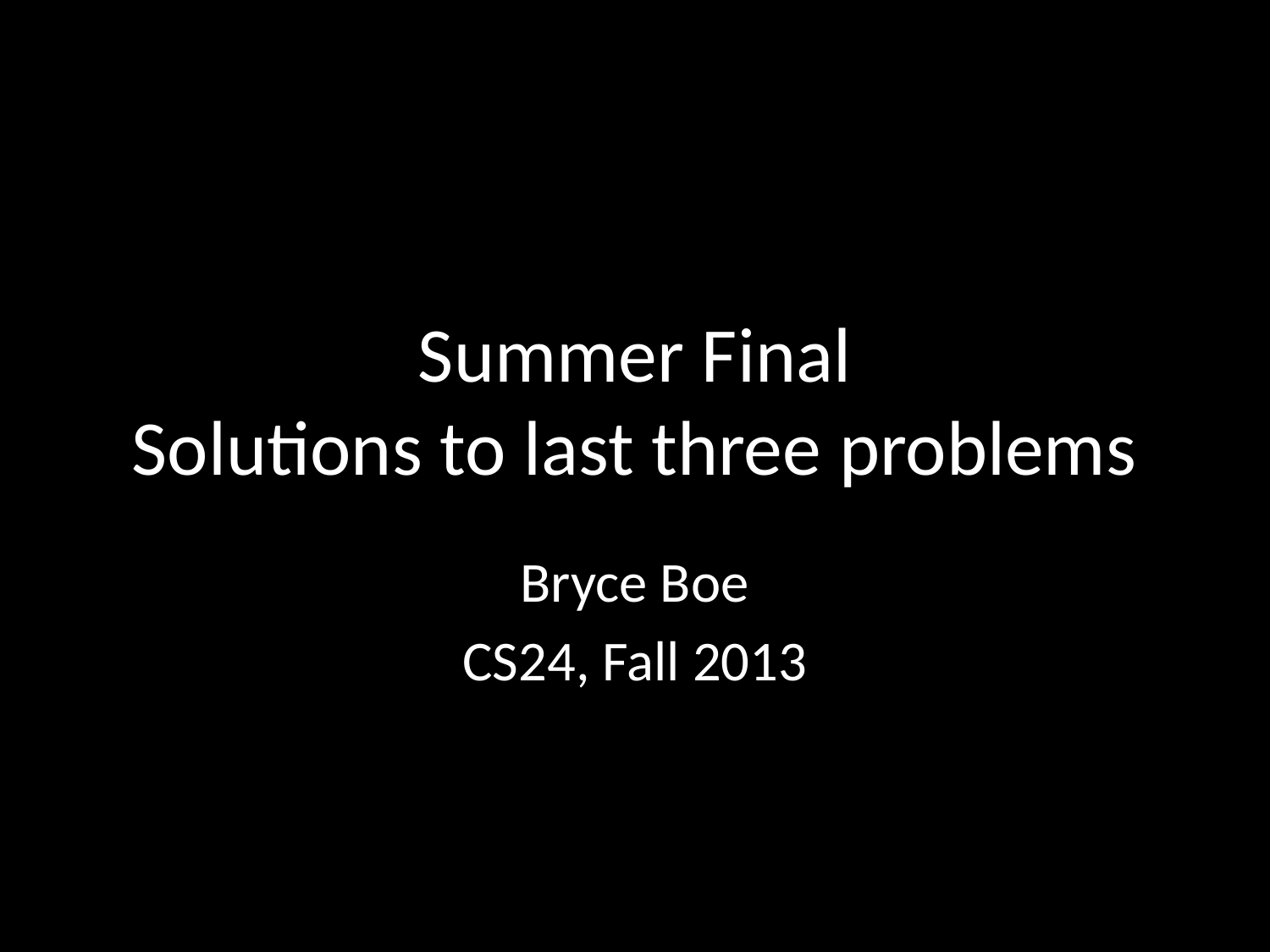

# Summer Final Solutions to last three problems
Bryce Boe
CS24, Fall 2013